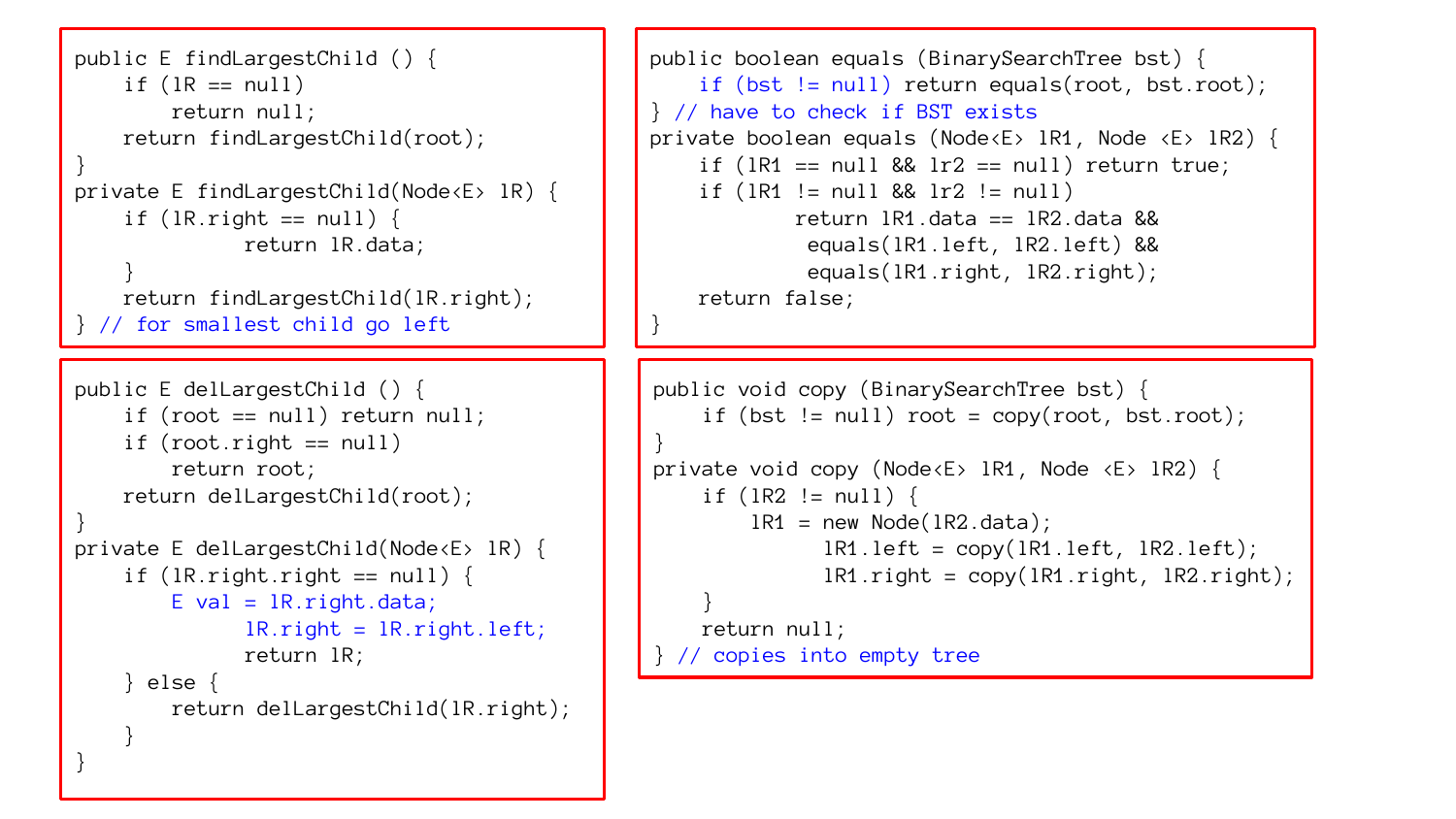

public E findLargestChild () {
    if (lR == null)
        return null;
    return findLargestChild(root);
}
private E findLargestChild(Node<E> lR) {
    if (lR.right == null) {
	  return lR.data;
    }
    return findLargestChild(lR.right);
} // for smallest child go left
public boolean equals (BinarySearchTree bst) {
    if (bst != null) return equals(root, bst.root);
} // have to check if BST exists
private boolean equals (Node<E> lR1, Node <E> lR2) {
    if (lR1 == null && lr2 == null) return true;
    if (lR1 != null && lr2 != null)
	return lR1.data == lR2.data &&
             equals(lR1.left, lR2.left) &&
             equals(lR1.right, lR2.right);
    return false;
}
public E delLargestChild () {
    if (root == null) return null;
    if (root.right == null)
        return root;
    return delLargestChild(root);
}
private E delLargestChild(Node<E> lR) {
    if (lR.right.right == null) {
        E val = lR.right.data;
	  lR.right = lR.right.left;
	  return lR;
    } else {
        return delLargestChild(lR.right);
    }
}
public void copy (BinarySearchTree bst) {
    if (bst != null) root = copy(root, bst.root);
}
private void copy (Node<E> lR1, Node <E> lR2) {
    if (lR2 != null) {
        lR1 = new Node(lR2.data);
	  lR1.left = copy(lR1.left, lR2.left);
	  lR1.right = copy(lR1.right, lR2.right);
    }
    return null;
} // copies into empty tree